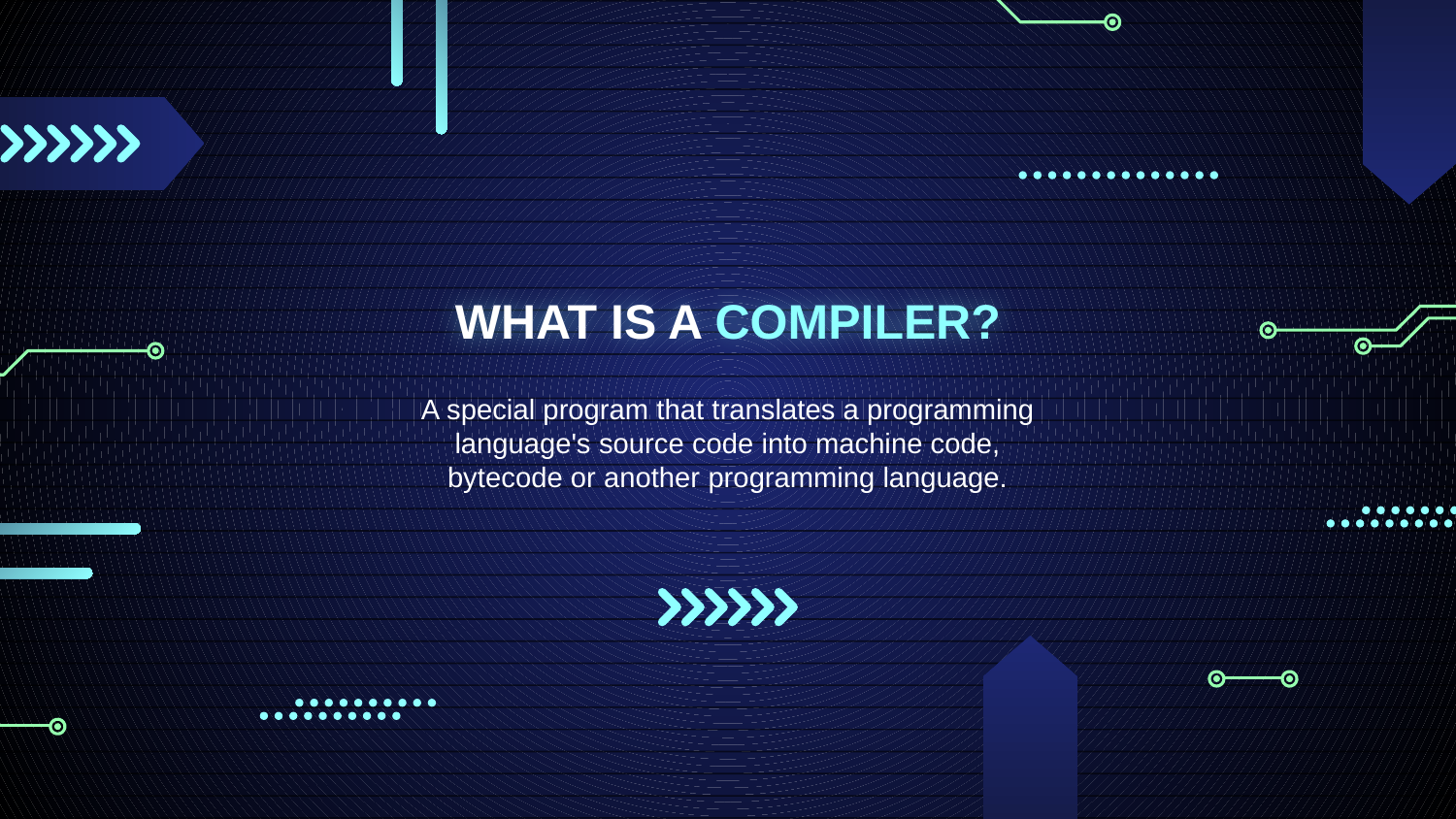

# WHAT IS A COMPILER?
A special program that translates a programming language's source code into machine code, bytecode or another programming language.